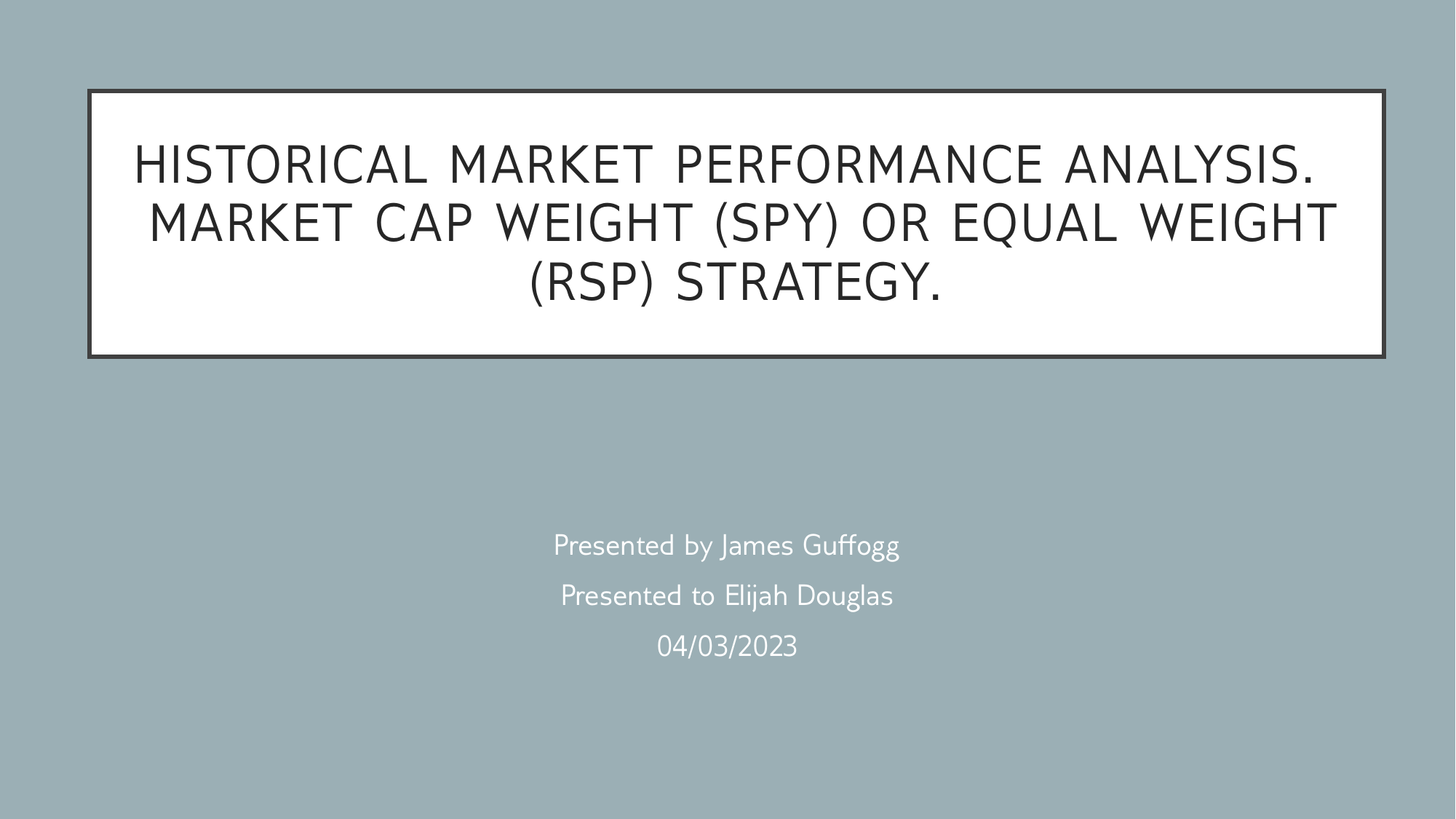

# Historical Market Performance analysis. Market cap weight (SPY) or Equal Weight (RSP) strategy.
Presented by James Guffogg
Presented to Elijah Douglas
04/03/2023